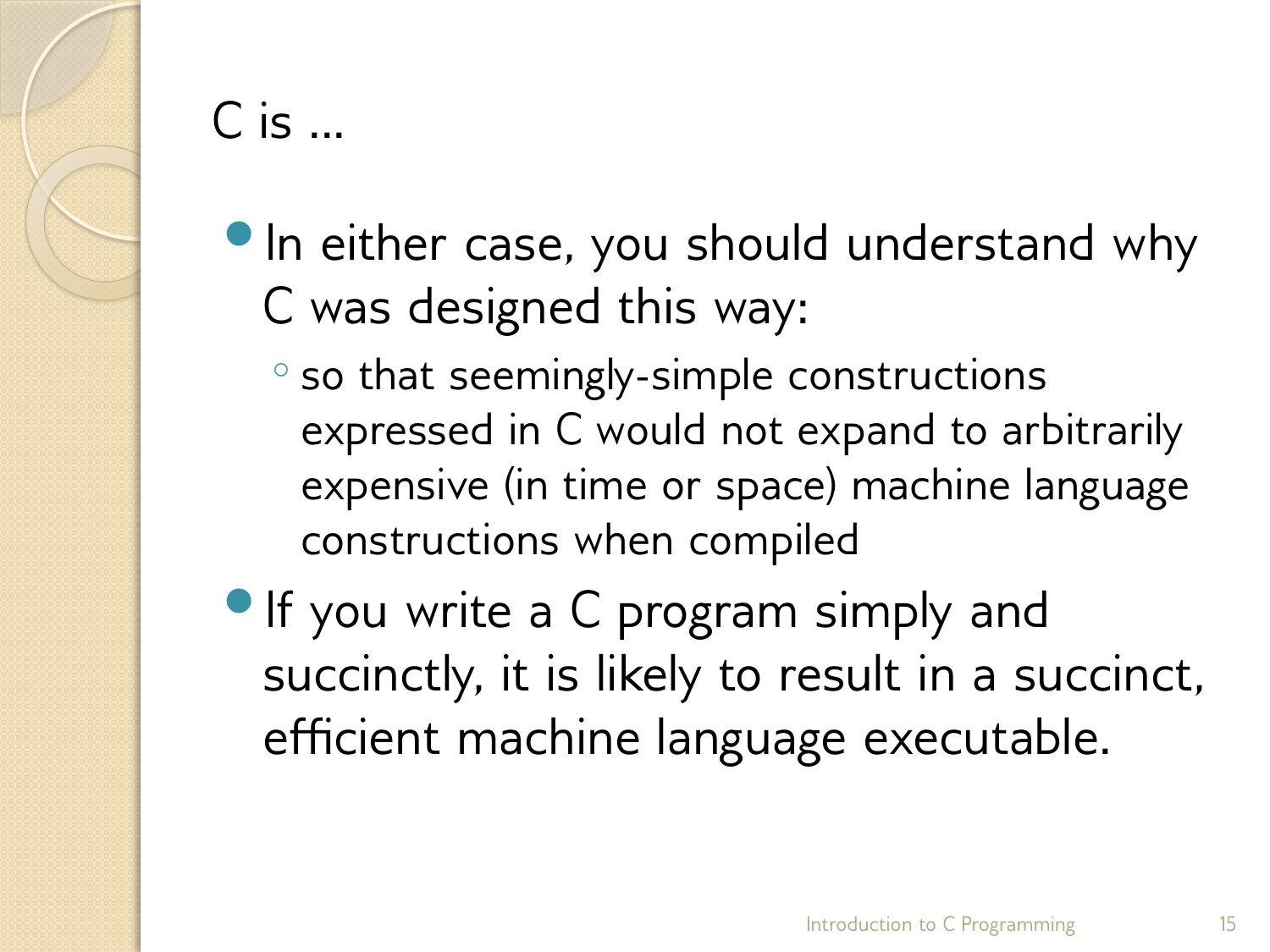

# C is ...
In either case, you should understand why C was designed this way:
so that seemingly-simple constructions expressed in C would not expand to arbitrarily expensive (in time or space) machine language constructions when compiled
If you write a C program simply and succinctly, it is likely to result in a succinct, efficient machine language executable.
Introduction to C Programming
15